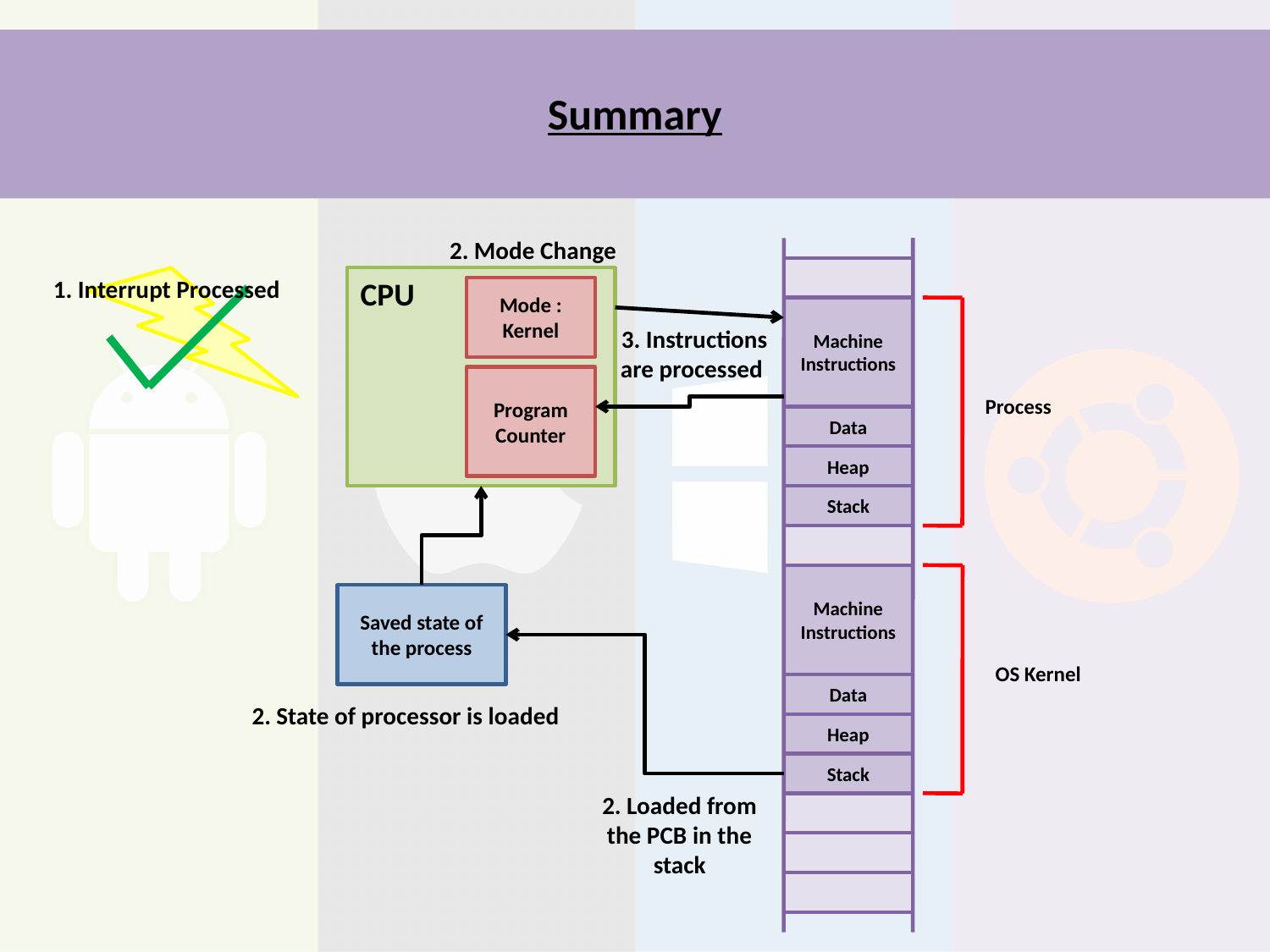

# Summary
2. Mode Change

1. Interrupt Processed

CPU
Mode : Kernel
Machine Instructions
3. Instructions are processed
Program Counter
Process
Data
Heap
Stack

Machine Instructions
Saved state of the process
OS Kernel
Data
2. State of processor is loaded
Heap
Stack
2. Loaded from the PCB in the stack